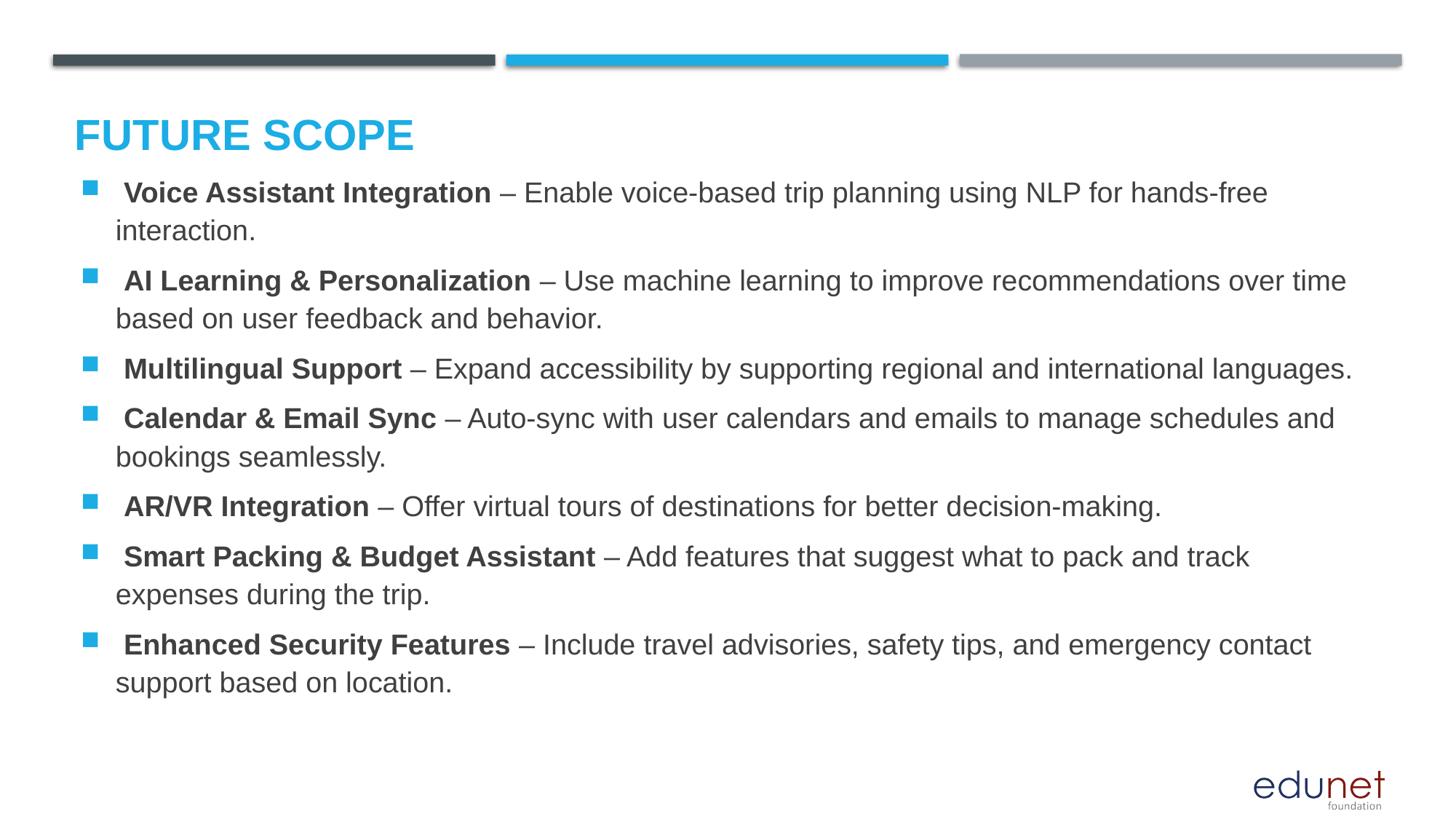

Future scope
 Voice Assistant Integration – Enable voice-based trip planning using NLP for hands-free interaction.
 AI Learning & Personalization – Use machine learning to improve recommendations over time based on user feedback and behavior.
 Multilingual Support – Expand accessibility by supporting regional and international languages.
 Calendar & Email Sync – Auto-sync with user calendars and emails to manage schedules and bookings seamlessly.
 AR/VR Integration – Offer virtual tours of destinations for better decision-making.
 Smart Packing & Budget Assistant – Add features that suggest what to pack and track expenses during the trip.
 Enhanced Security Features – Include travel advisories, safety tips, and emergency contact support based on location.